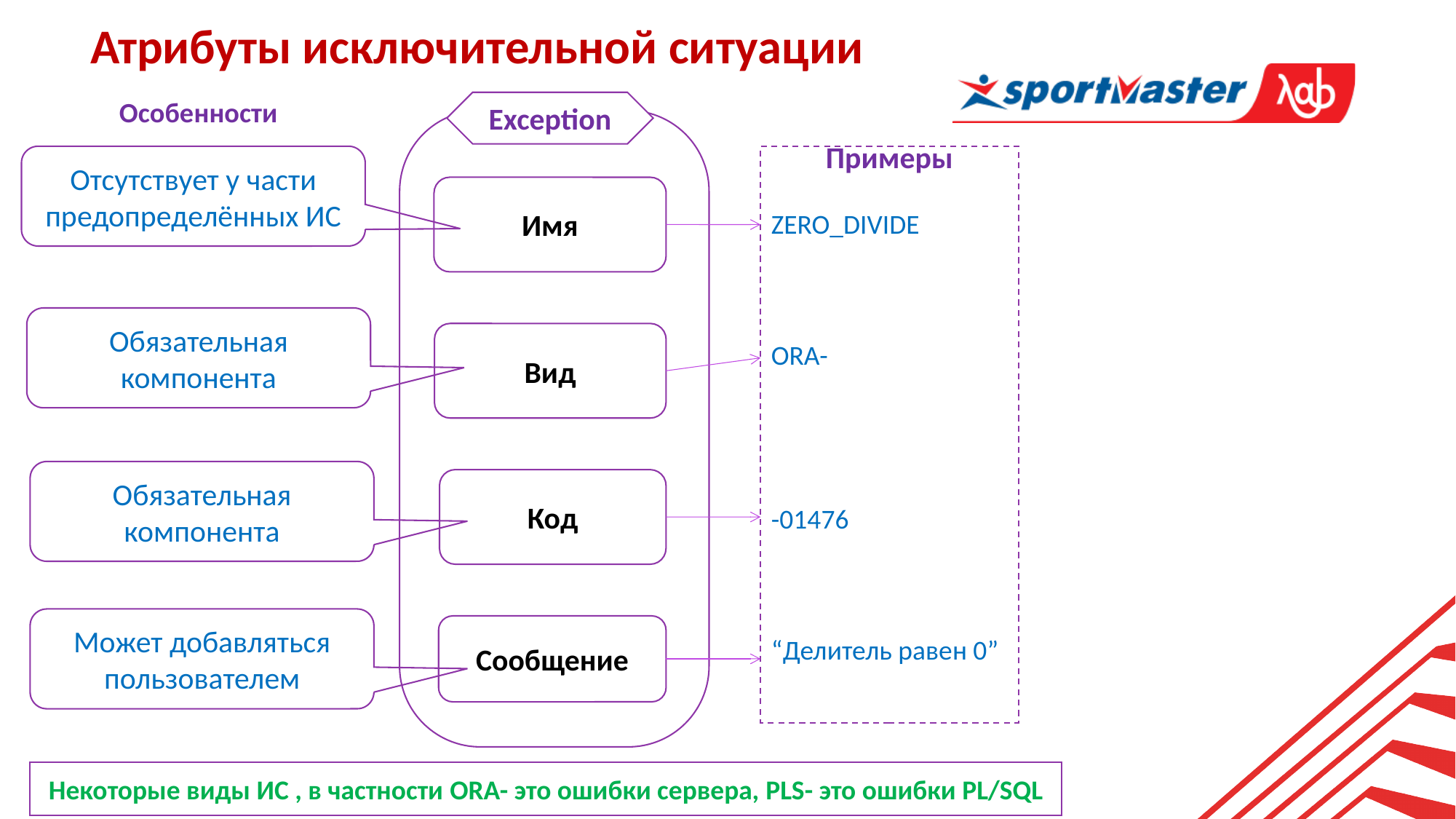

Атрибуты исключительной ситуации
Exception
Особенности

Отсутствует у части
предопределённых ИС

Примеры

ZERO_DIVIDE

ORA-

-01476

“Делитель равен 0”

Имя

Обязательная компонента
Вид
Обязательная компонента
Код
Может добавляться пользователем
Сообщение
Некоторые виды ИС , в частности ORA- это ошибки сервера, PLS- это ошибки PL/SQL